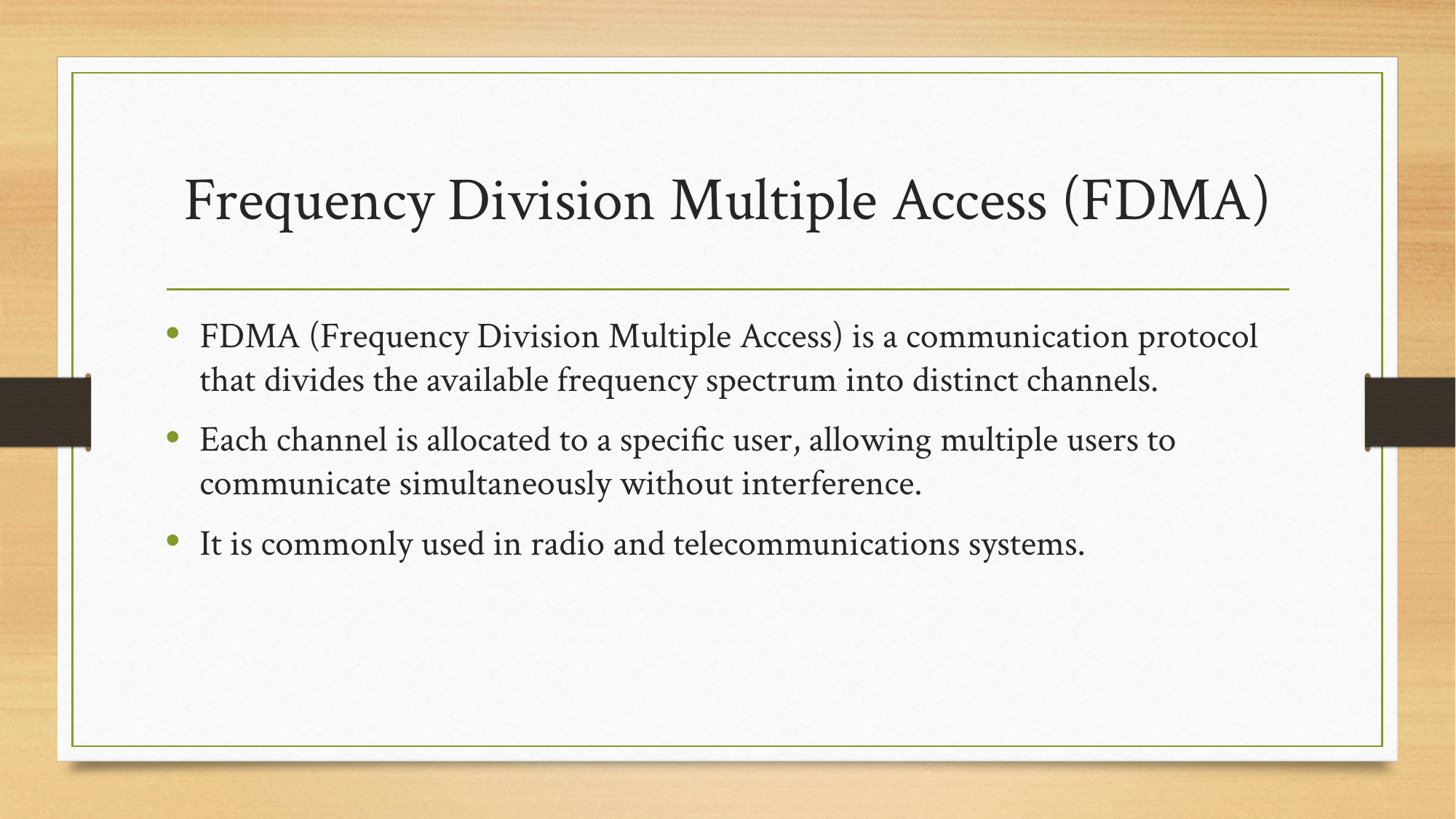

# Frequency Division Multiple Access (FDMA)
FDMA (Frequency Division Multiple Access) is a communication protocol that divides the available frequency spectrum into distinct channels.
Each channel is allocated to a specific user, allowing multiple users to communicate simultaneously without interference.
It is commonly used in radio and telecommunications systems.